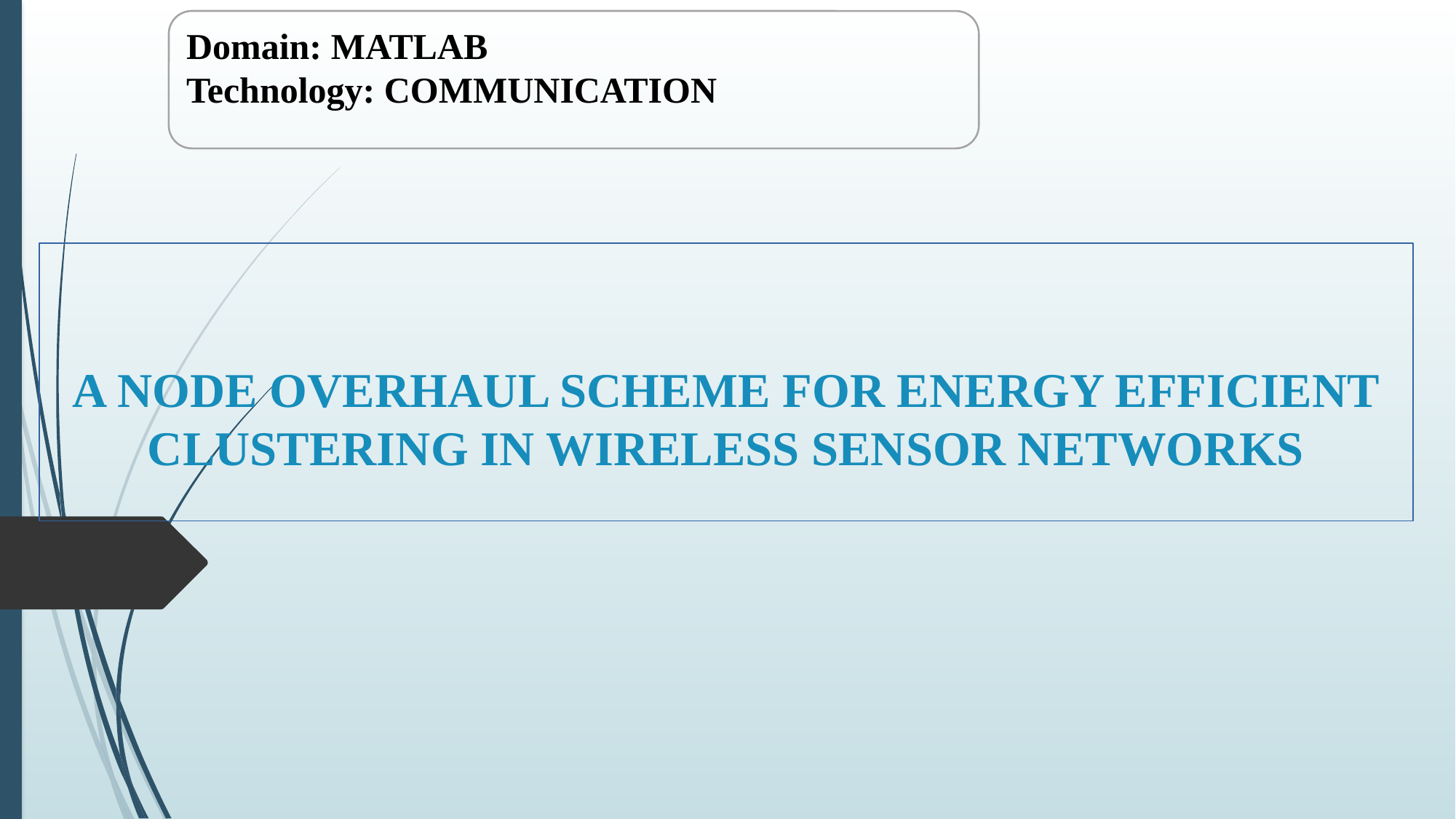

Domain: MATLAB
Technology: COMMUNICATION

A NODE OVERHAUL SCHEME FOR ENERGY EFFICIENT CLUSTERING IN WIRELESS SENSOR NETWORKS